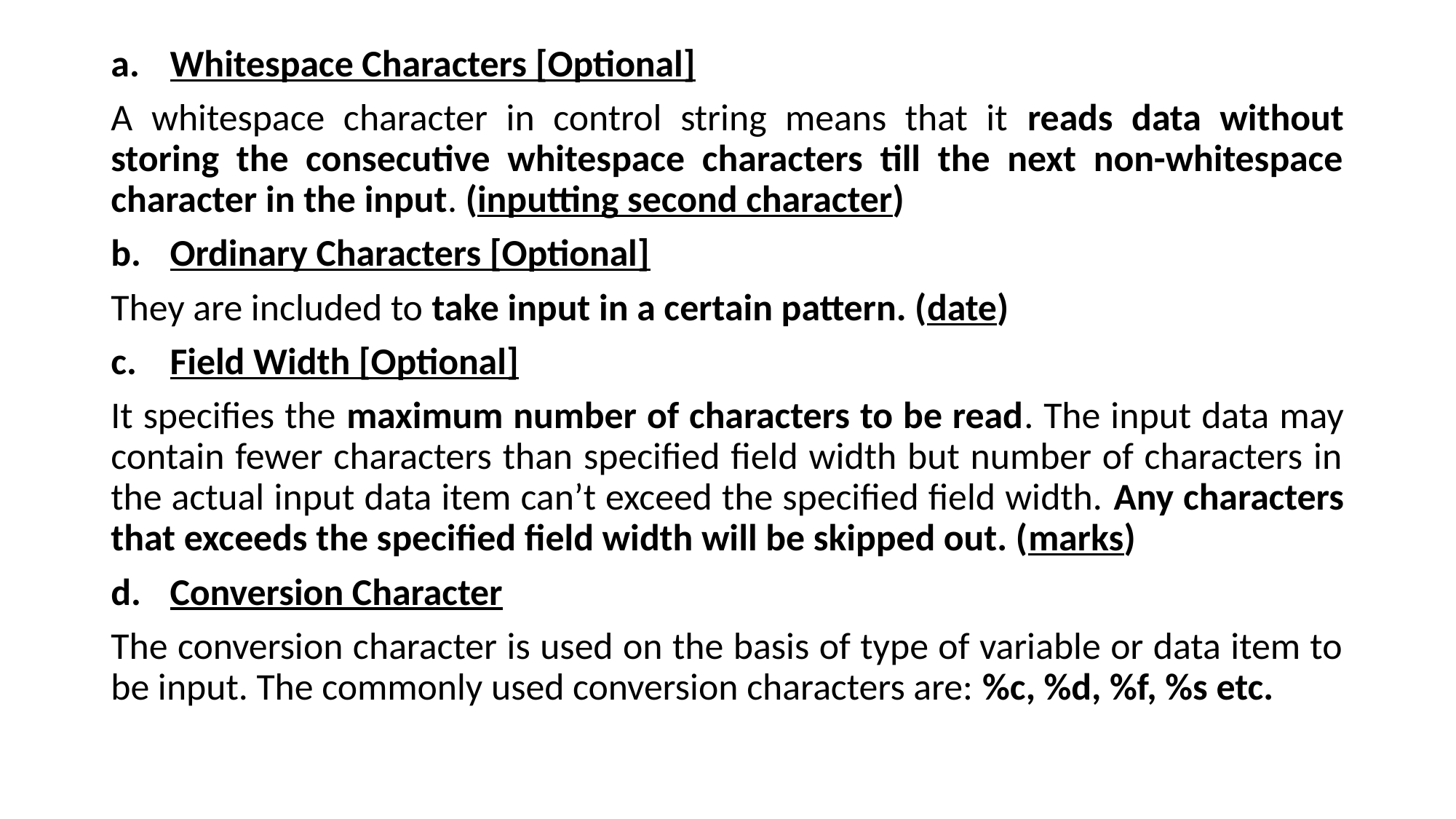

Whitespace Characters [Optional]
A whitespace character in control string means that it reads data without storing the consecutive whitespace characters till the next non-whitespace character in the input. (inputting second character)
Ordinary Characters [Optional]
They are included to take input in a certain pattern. (date)
Field Width [Optional]
It specifies the maximum number of characters to be read. The input data may contain fewer characters than specified field width but number of characters in the actual input data item can’t exceed the specified field width. Any characters that exceeds the specified field width will be skipped out. (marks)
Conversion Character
The conversion character is used on the basis of type of variable or data item to be input. The commonly used conversion characters are: %c, %d, %f, %s etc.